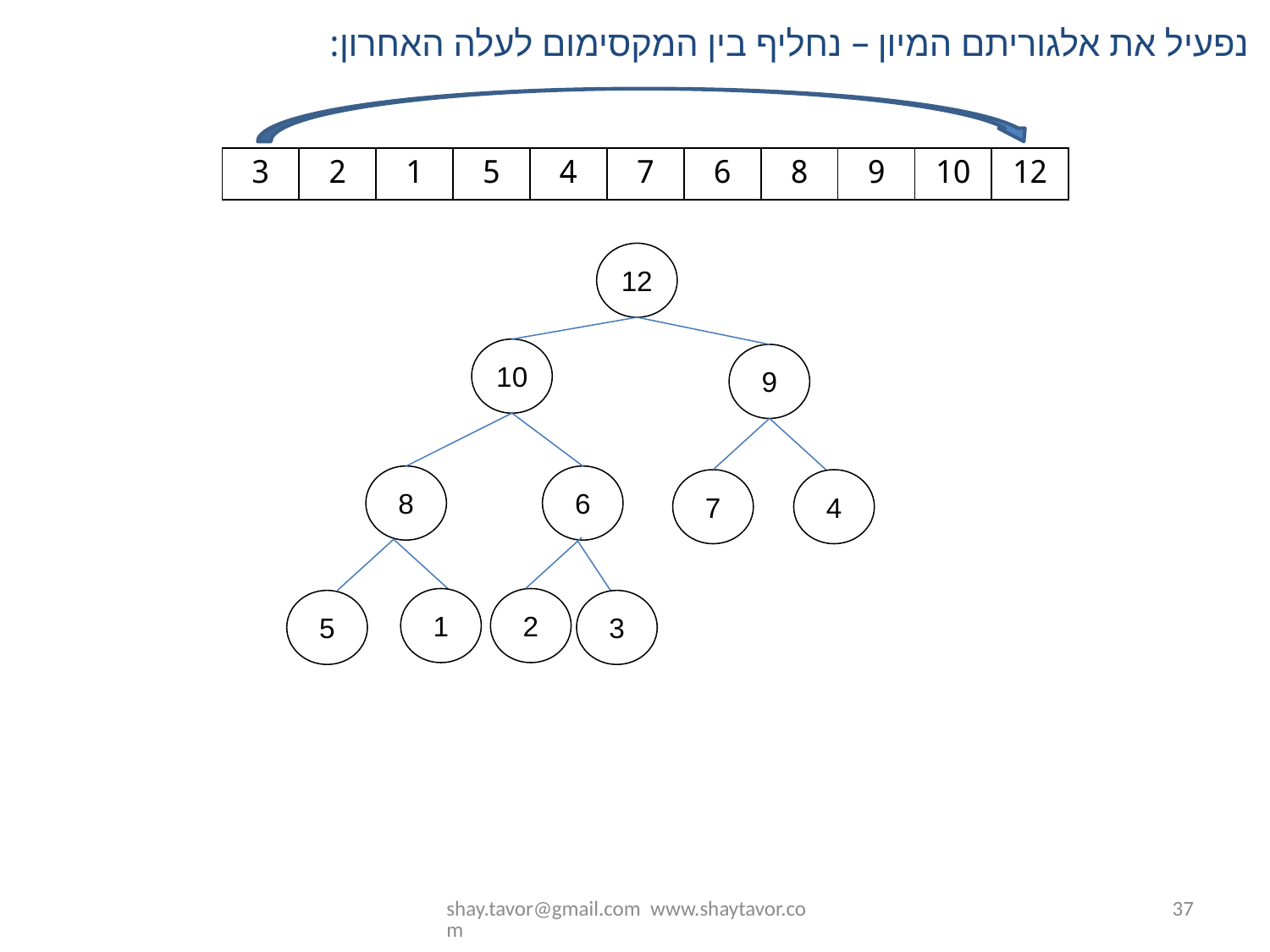

נפעיל את אלגוריתם המיון – נחליף בין המקסימום לעלה האחרון:
| 3 | 2 | 1 | 5 | 4 | 7 | 6 | 8 | 9 | 10 | 12 |
| --- | --- | --- | --- | --- | --- | --- | --- | --- | --- | --- |
12
10
9
8
6
7
4
1
2
5
3
shay.tavor@gmail.com  www.shaytavor.com
37